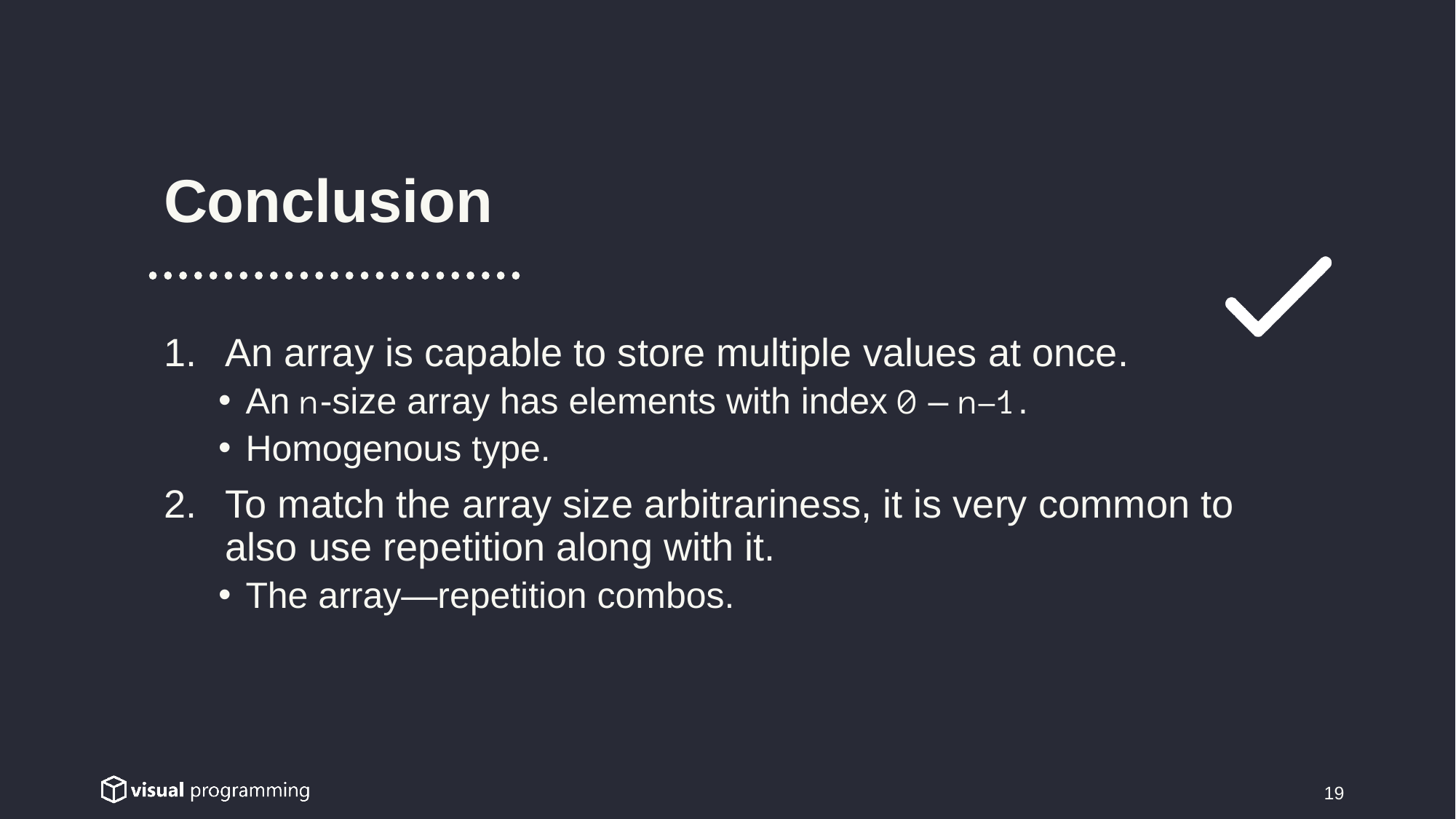

Conclusion
An array is capable to store multiple values at once.
An n-size array has elements with index 0 – n-1.
Homogenous type.
To match the array size arbitrariness, it is very common to also use repetition along with it.
The array—repetition combos.
19